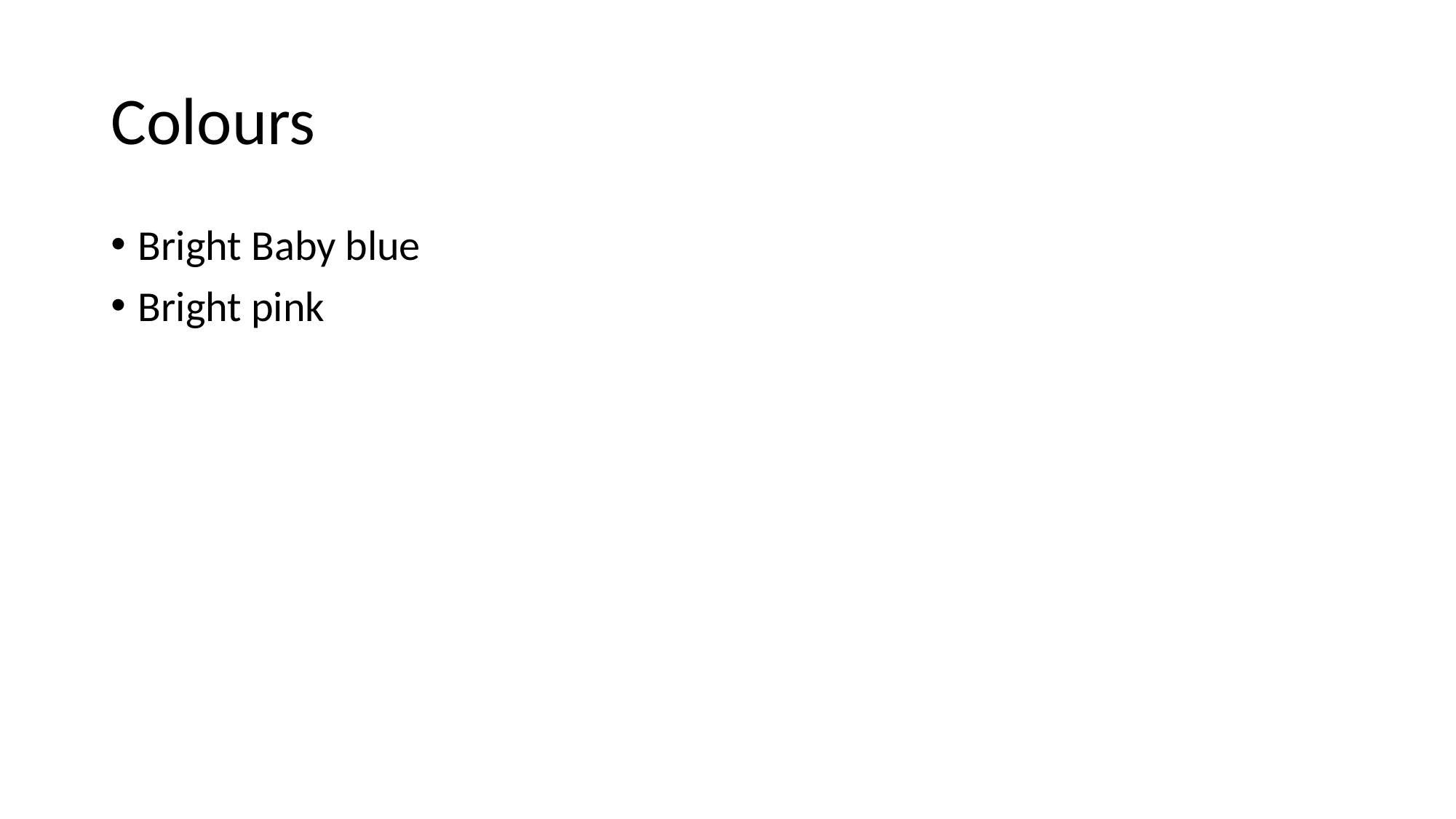

# Colours
Bright Baby blue
Bright pink